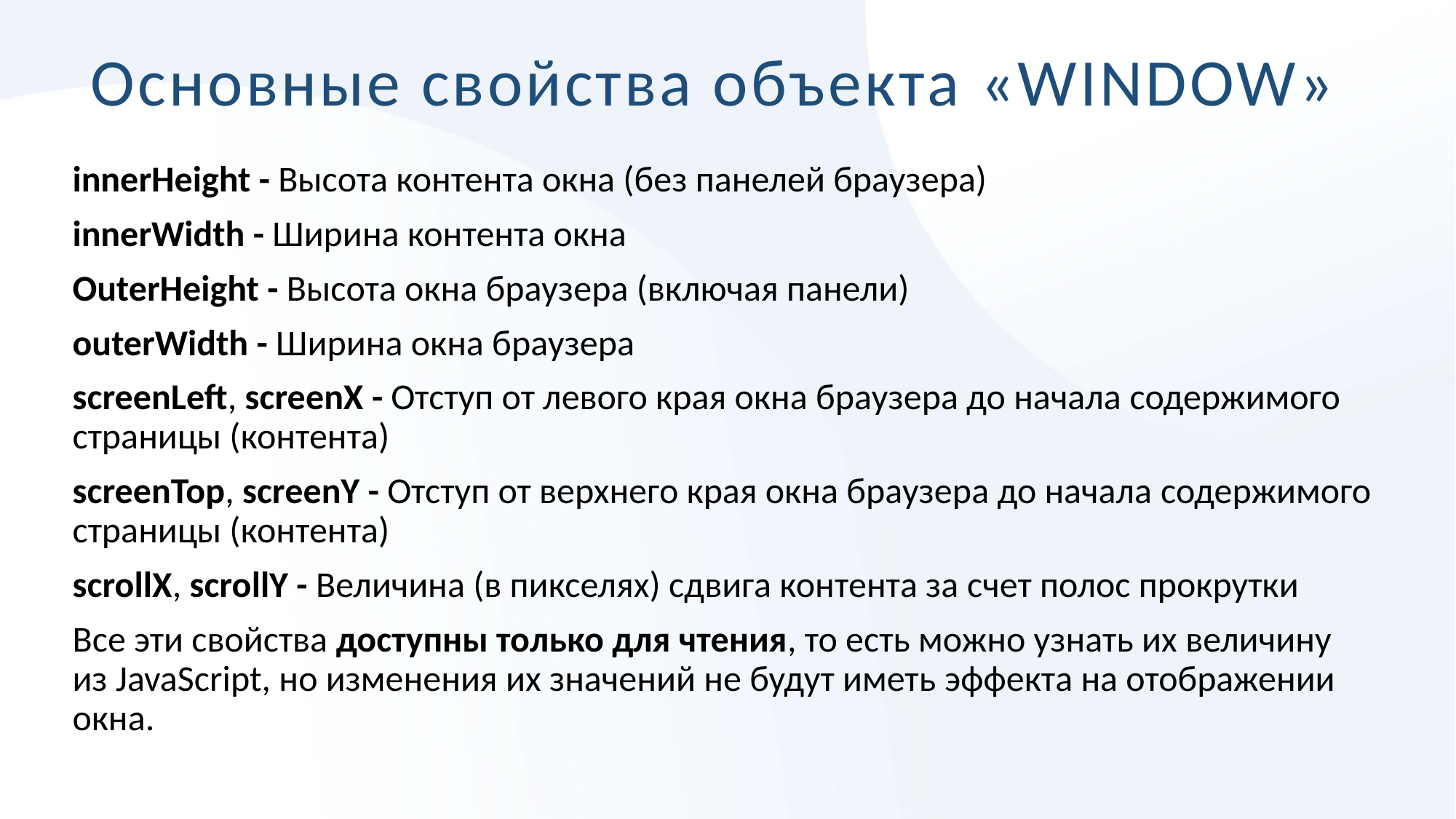

# Основные свойства объекта «WINDOW»
innerHeight - Высота контента окна (без панелей браузера)
innerWidth - Ширина контента окна
OuterHeight - Высота окна браузера (включая панели)
outerWidth - Ширина окна браузера
screenLeft, screenX - Отступ от левого края окна браузера до начала содержимого страницы (контента)
screenTop, screenY - Отступ от верхнего края окна браузера до начала содержимого страницы (контента)
scrollX, scrollY - Величина (в пикселях) сдвига контента за счет полос прокрутки
Все эти свойства доступны только для чтения, то есть можно узнать их величину из JavaScript, но изменения их значений не будут иметь эффекта на отображении окна.